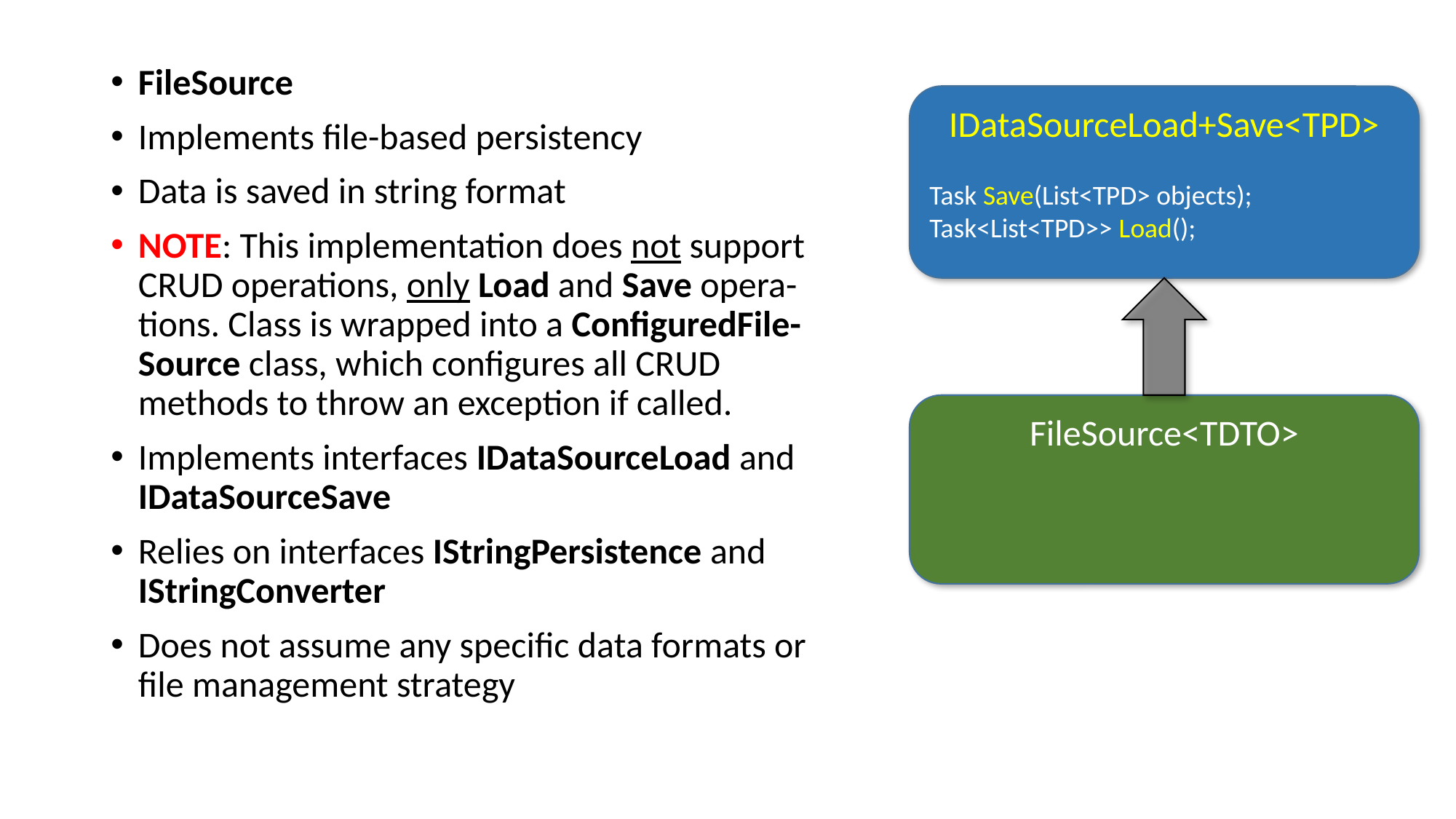

FileSource
Implements file-based persistency
Data is saved in string format
NOTE: This implementation does not support CRUD operations, only Load and Save opera-tions. Class is wrapped into a ConfiguredFile-Source class, which configures all CRUD methods to throw an exception if called.
Implements interfaces IDataSourceLoad and IDataSourceSave
Relies on interfaces IStringPersistence and IStringConverter
Does not assume any specific data formats or file management strategy
IDataSourceLoad+Save<TPD>

Task Save(List<TPD> objects);
Task<List<TPD>> Load();

FileSource<TDTO>